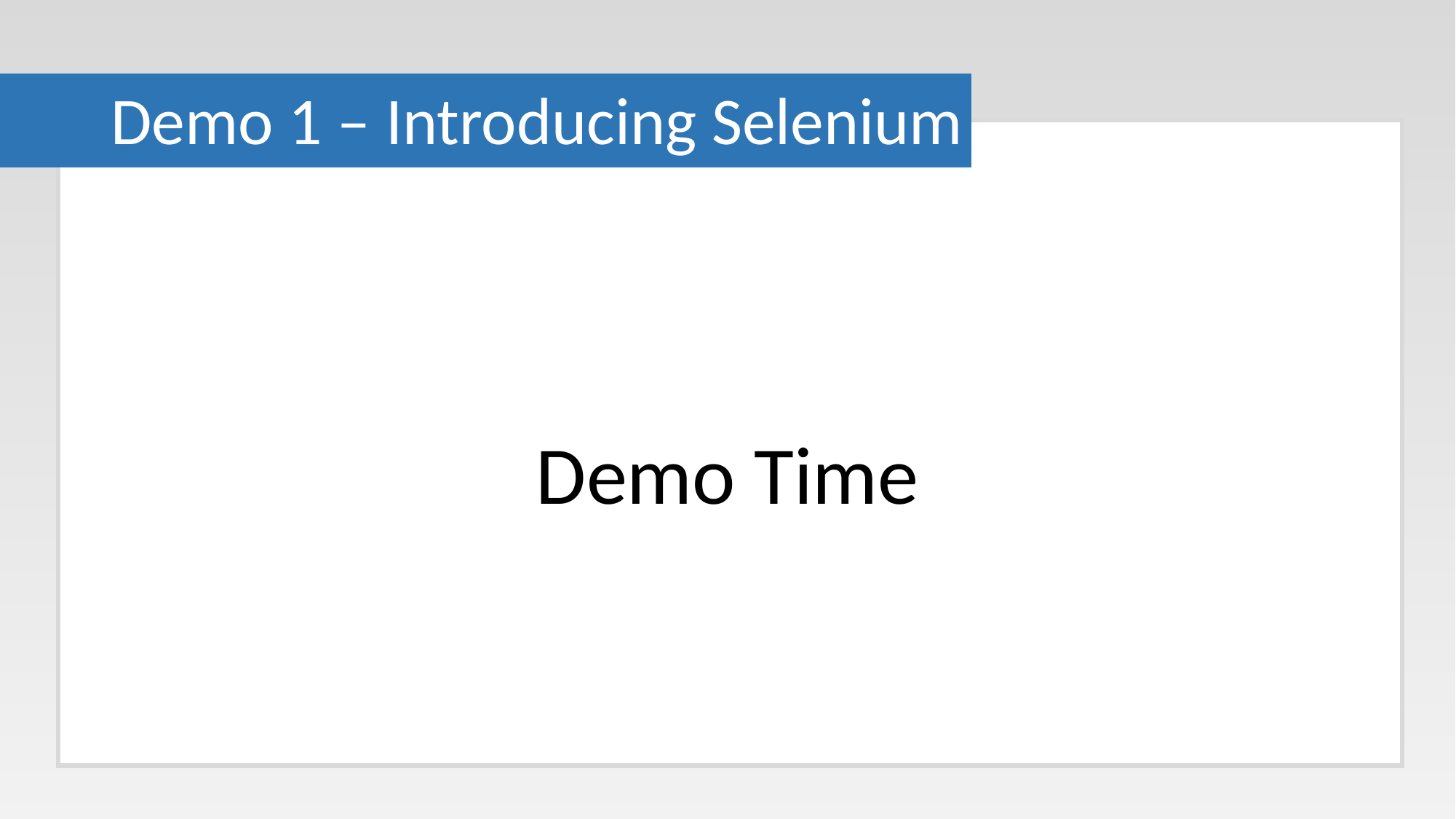

# Demo 1 – Introducing Selenium

Demo Time